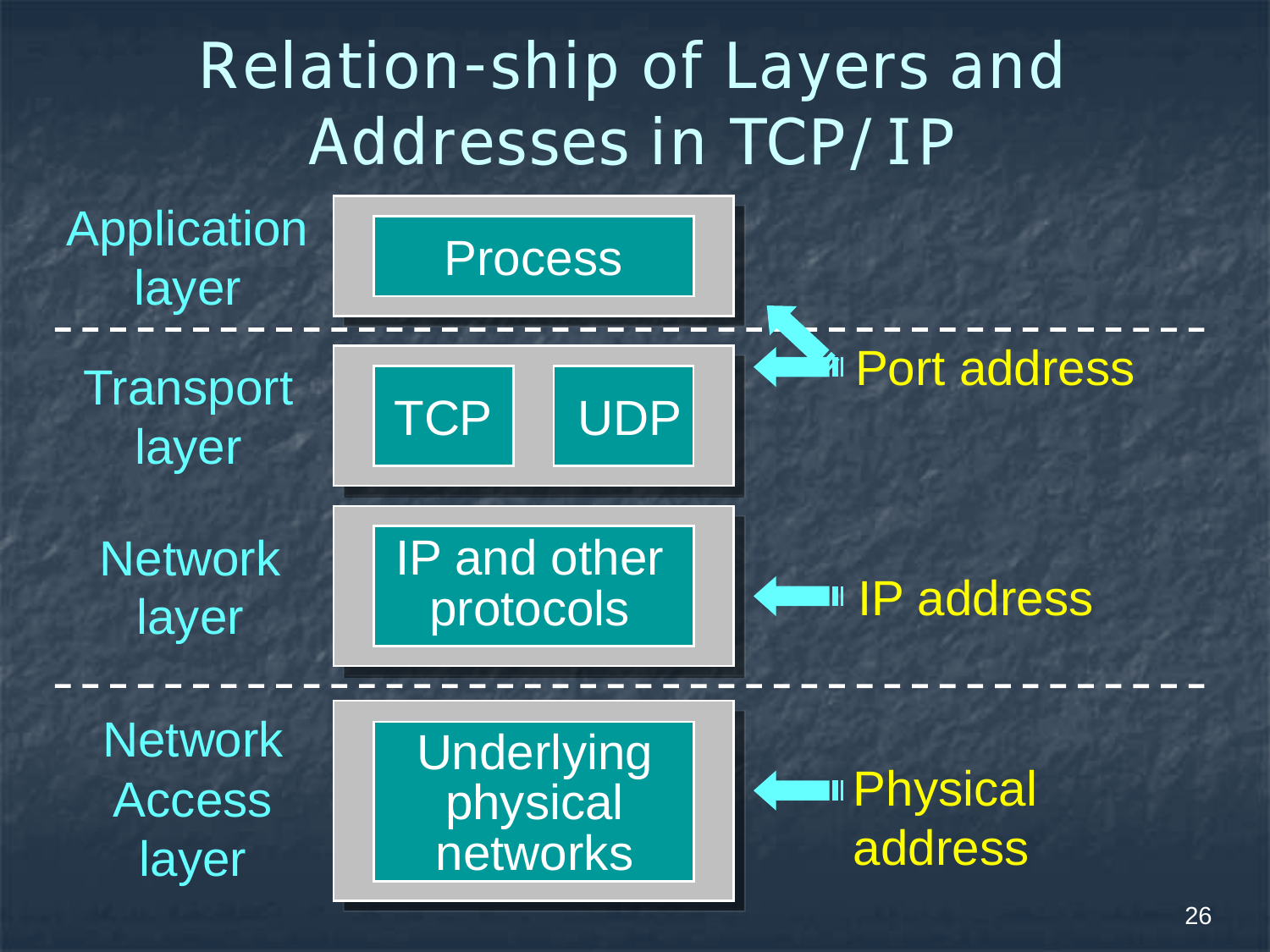

# Relation-ship of Layers and Addresses in TCP/IP
Application layer

Process

Transport layer

TCP
UDP

Port address

Network layer

IP and other protocols

IP address

Network Access layer

Underlying physical networks

Physical address
26